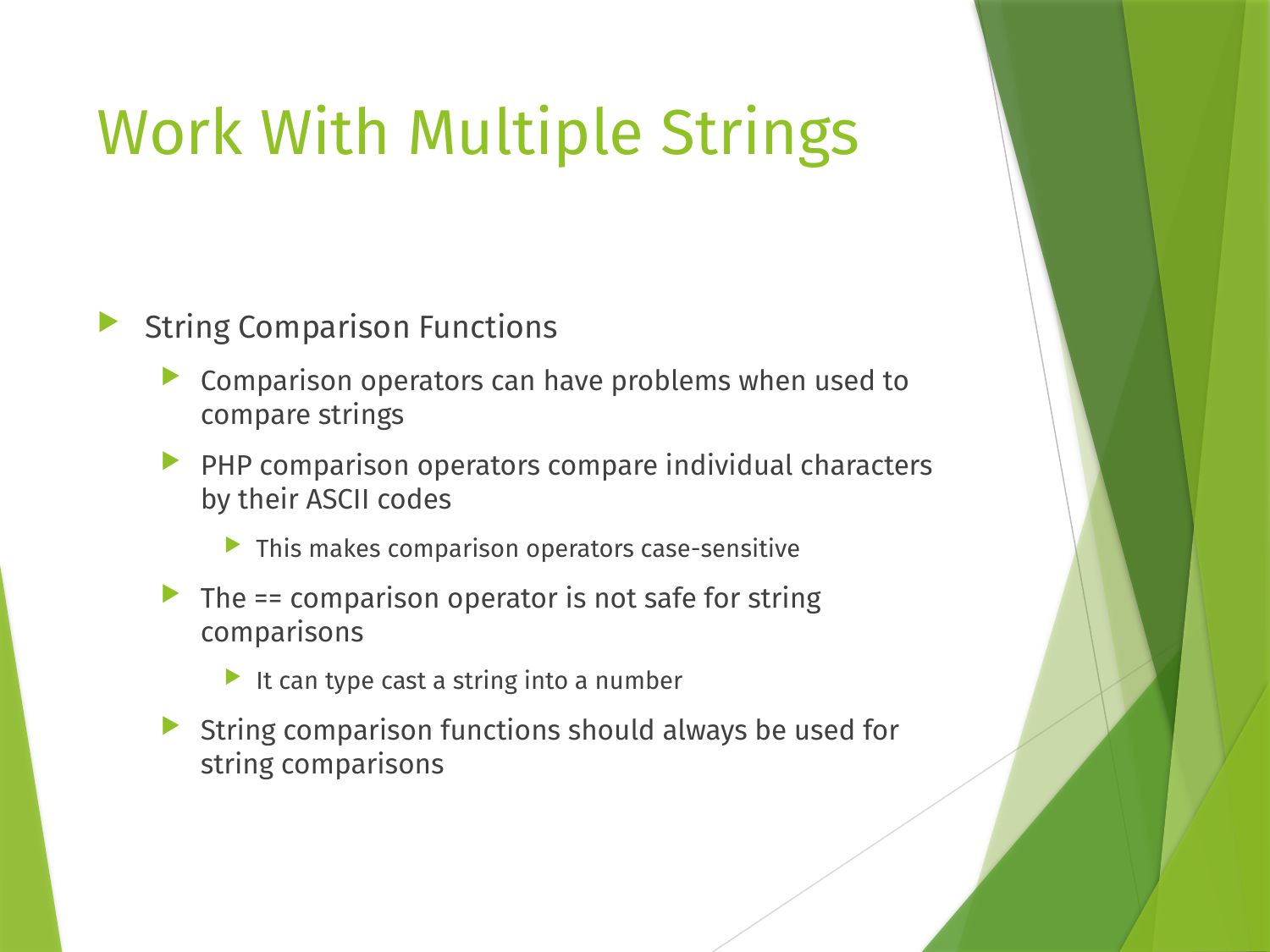

# Work With Multiple Strings
String Comparison Functions
Comparison operators can have problems when used to compare strings
PHP comparison operators compare individual characters by their ASCII codes
This makes comparison operators case-sensitive
The == comparison operator is not safe for string comparisons
It can type cast a string into a number
String comparison functions should always be used for string comparisons